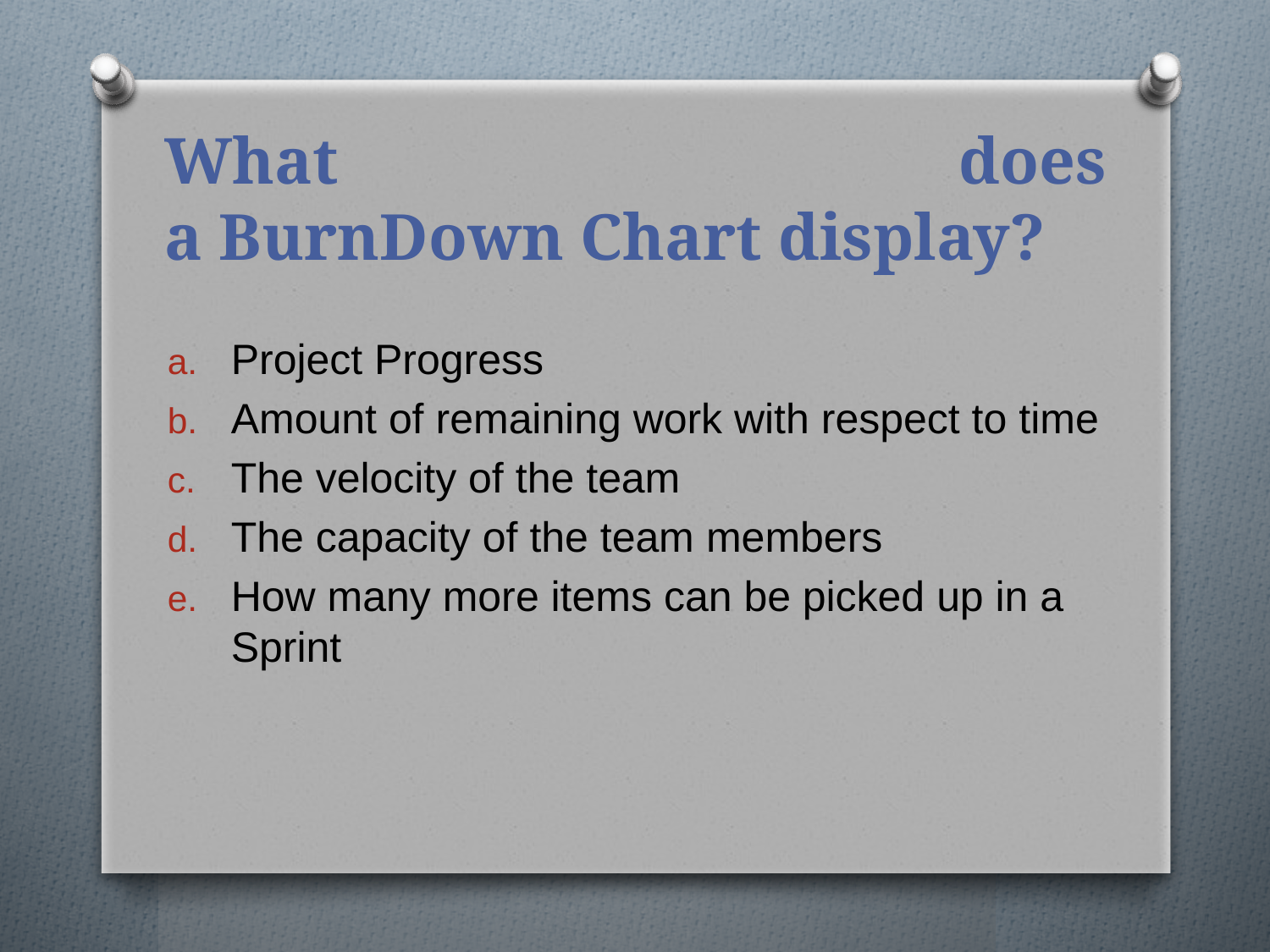

# What does a BurnDown Chart display?
Project Progress
Amount of remaining work with respect to time
The velocity of the team
The capacity of the team members
How many more items can be picked up in a Sprint